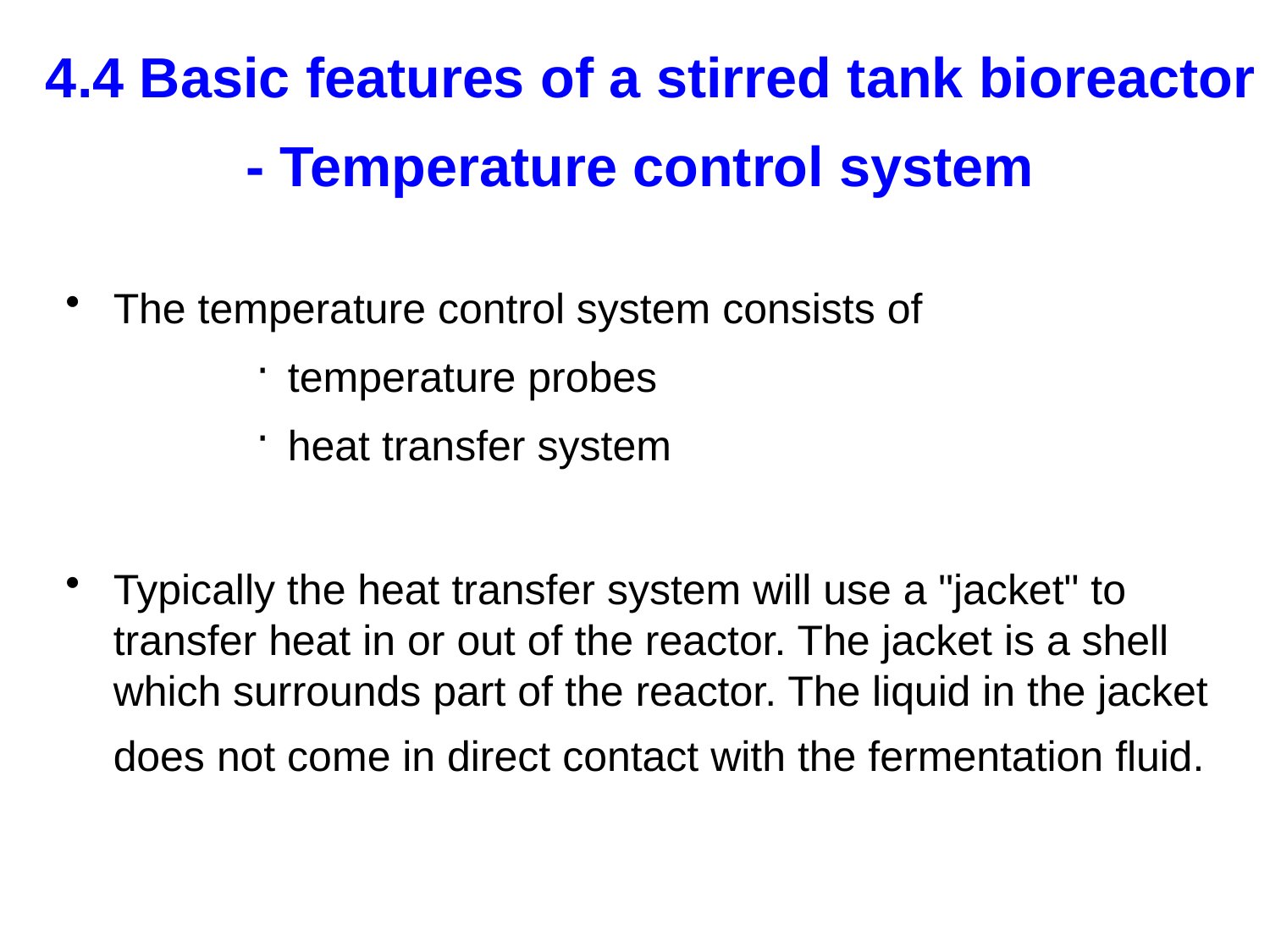

# 4.4 Basic features of a stirred tank bioreactor - Temperature control system
The temperature control system consists of
temperature probes
heat transfer system

Typically the heat transfer system will use a "jacket" to transfer heat in or out of the reactor. The jacket is a shell which surrounds part of the reactor. The liquid in the jacket does not come in direct contact with the fermentation fluid.